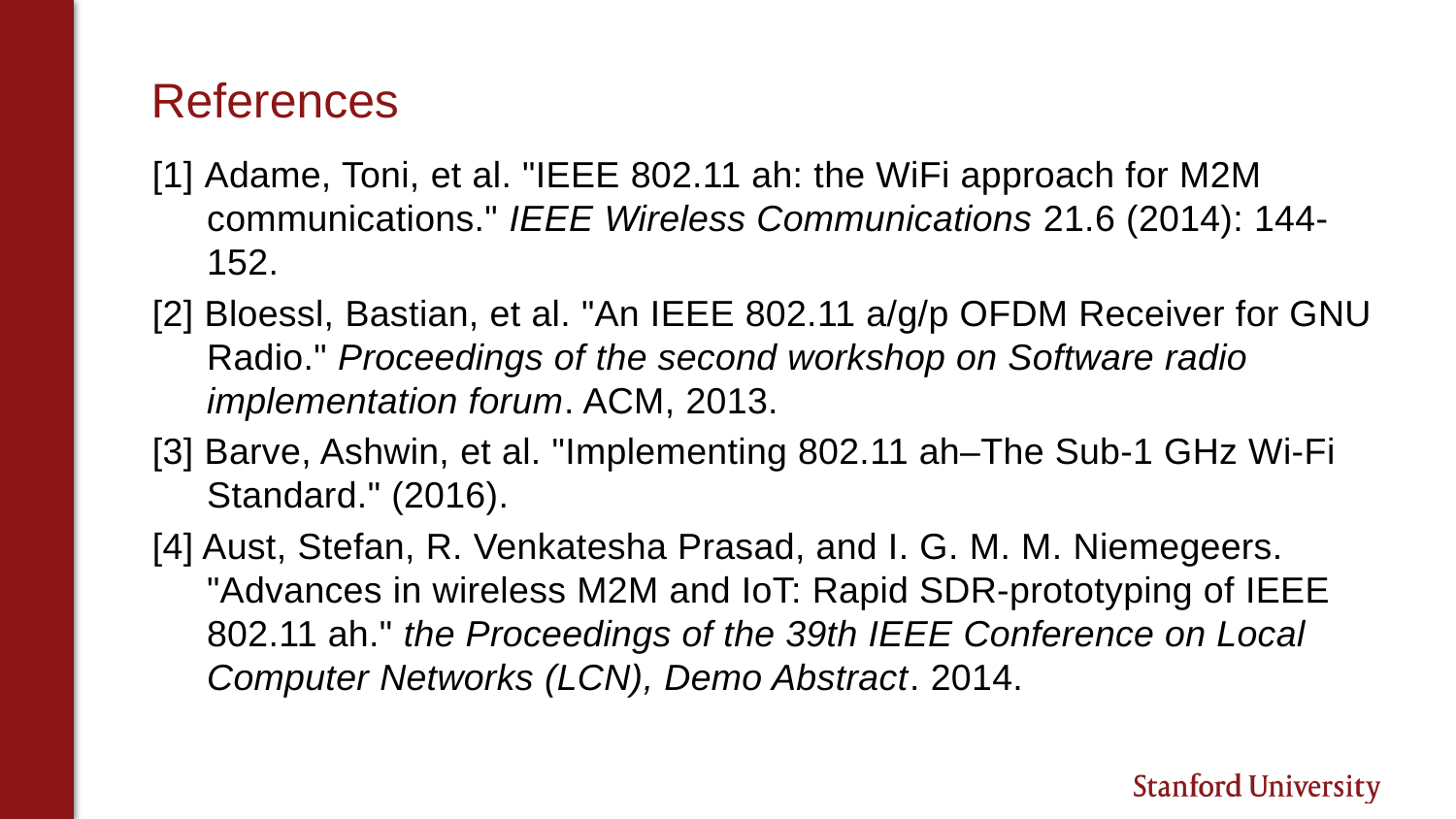

# References
[1] Adame, Toni, et al. "IEEE 802.11 ah: the WiFi approach for M2M communications." IEEE Wireless Communications 21.6 (2014): 144-152.
[2] Bloessl, Bastian, et al. "An IEEE 802.11 a/g/p OFDM Receiver for GNU Radio." Proceedings of the second workshop on Software radio implementation forum. ACM, 2013.
[3] Barve, Ashwin, et al. "Implementing 802.11 ah–The Sub-1 GHz Wi-Fi Standard." (2016).
[4] Aust, Stefan, R. Venkatesha Prasad, and I. G. M. M. Niemegeers. "Advances in wireless M2M and IoT: Rapid SDR-prototyping of IEEE 802.11 ah." the Proceedings of the 39th IEEE Conference on Local Computer Networks (LCN), Demo Abstract. 2014.